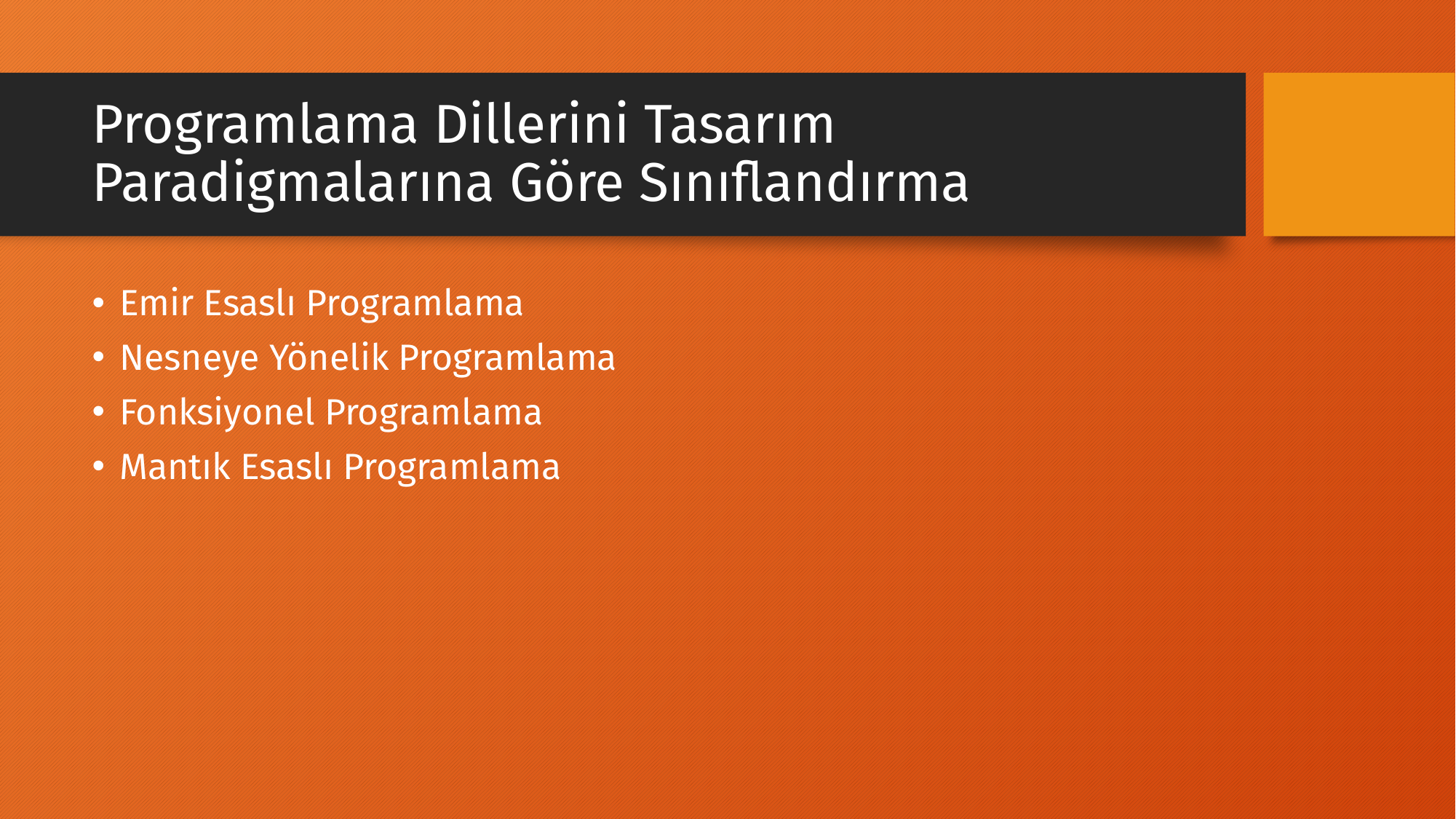

# Programlama Dillerini Tasarım Paradigmalarına Göre Sınıflandırma
Emir Esaslı Programlama
Nesneye Yönelik Programlama
Fonksiyonel Programlama
Mantık Esaslı Programlama